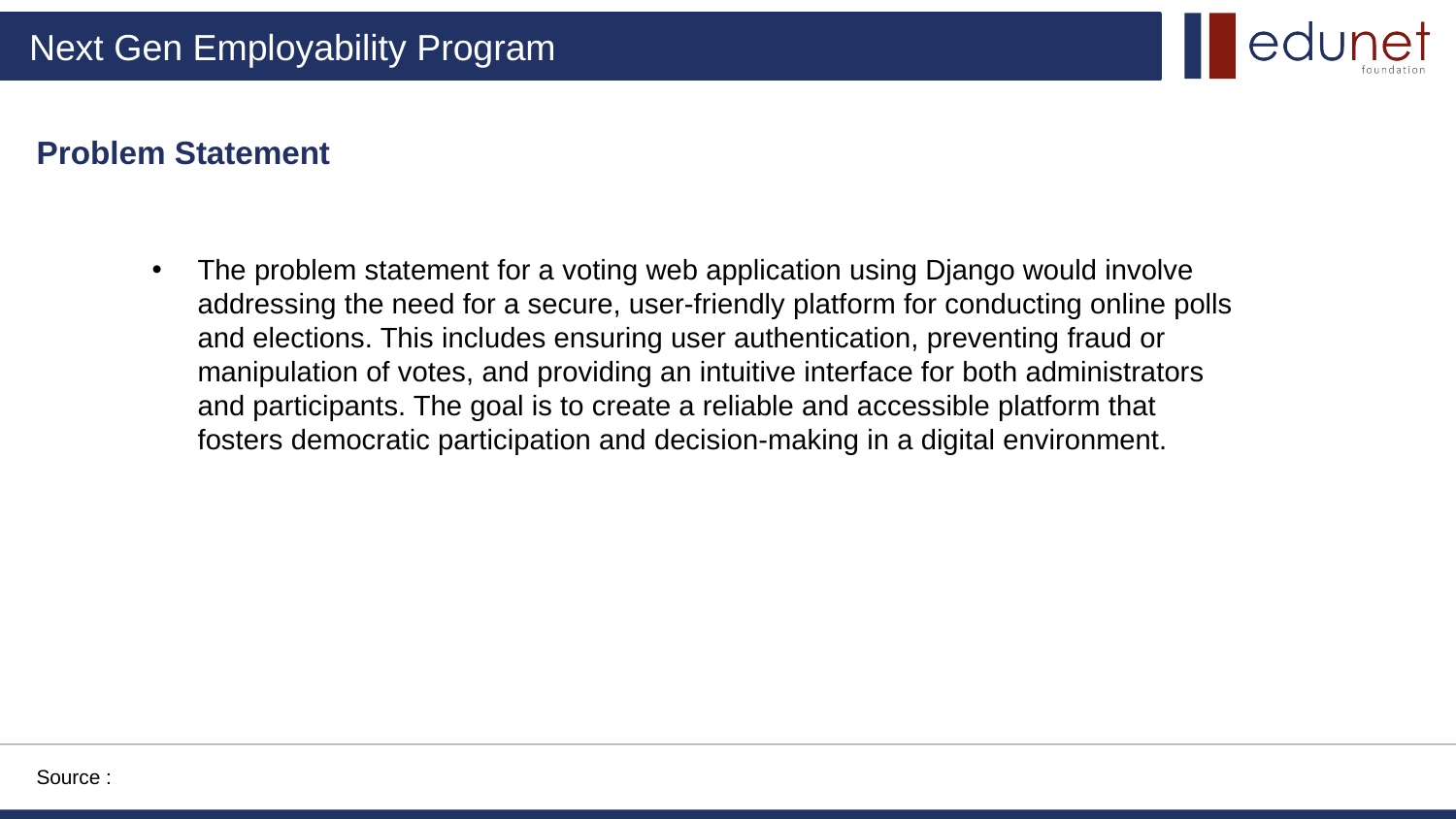

Problem Statement

The problem statement for a voting web application using Django would involve addressing the need for a secure, user-friendly platform for conducting online polls and elections. This includes ensuring user authentication, preventing fraud or manipulation of votes, and providing an intuitive interface for both administrators and participants. The goal is to create a reliable and accessible platform that fosters democratic participation and decision-making in a digital environment.
Source :